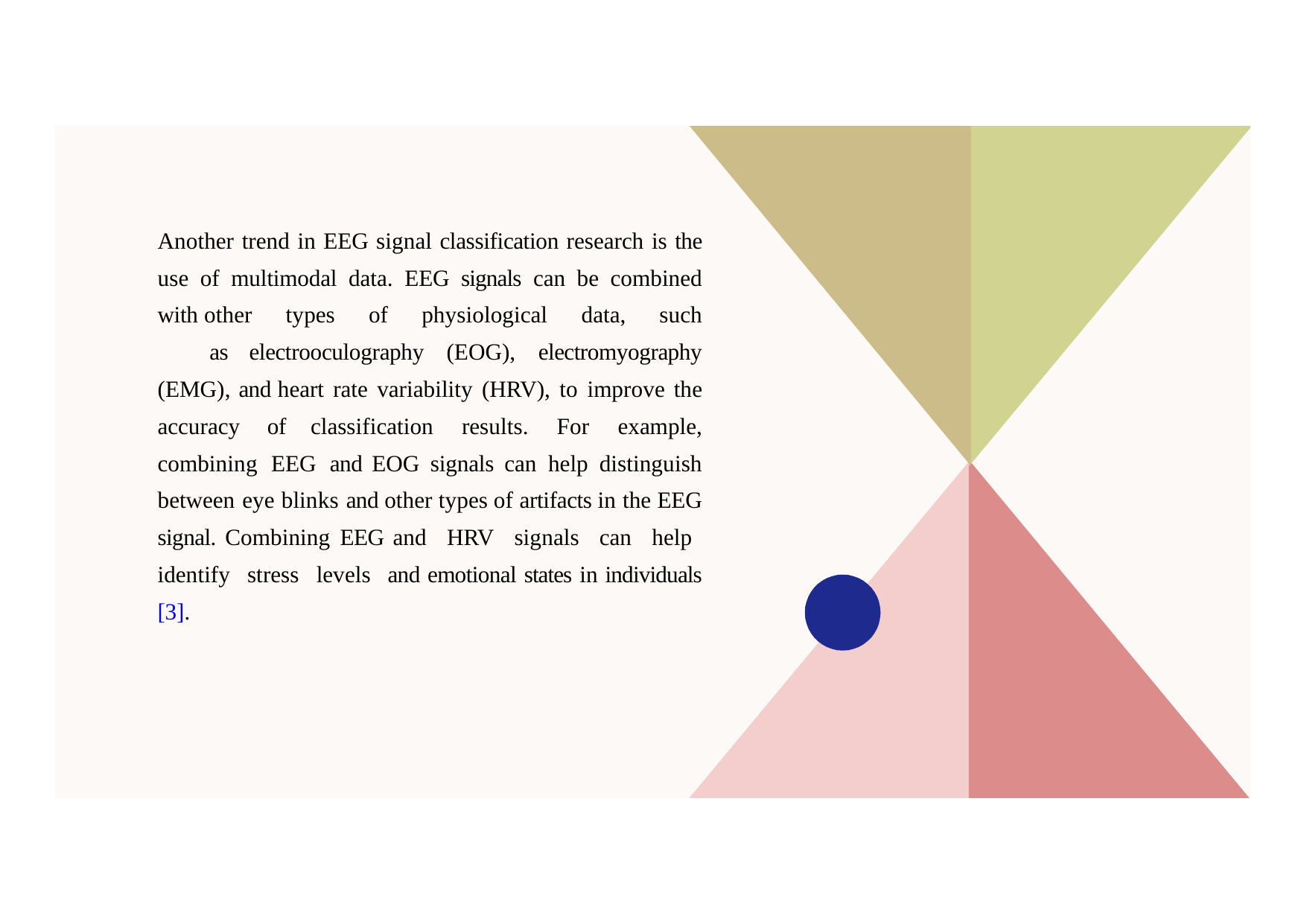

Another trend in EEG signal classification research is the use of multimodal data. EEG signals can be combined with other   types   of   physiological   data,   such   as electrooculography (EOG), electromyography (EMG), and heart rate variability (HRV), to improve the accuracy of classification results. For example, combining EEG and EOG signals can help distinguish between eye blinks and other types of artifacts in the EEG signal. Combining EEG and  HRV  signals  can  help  identify  stress  levels  and emotional states in individuals [3].